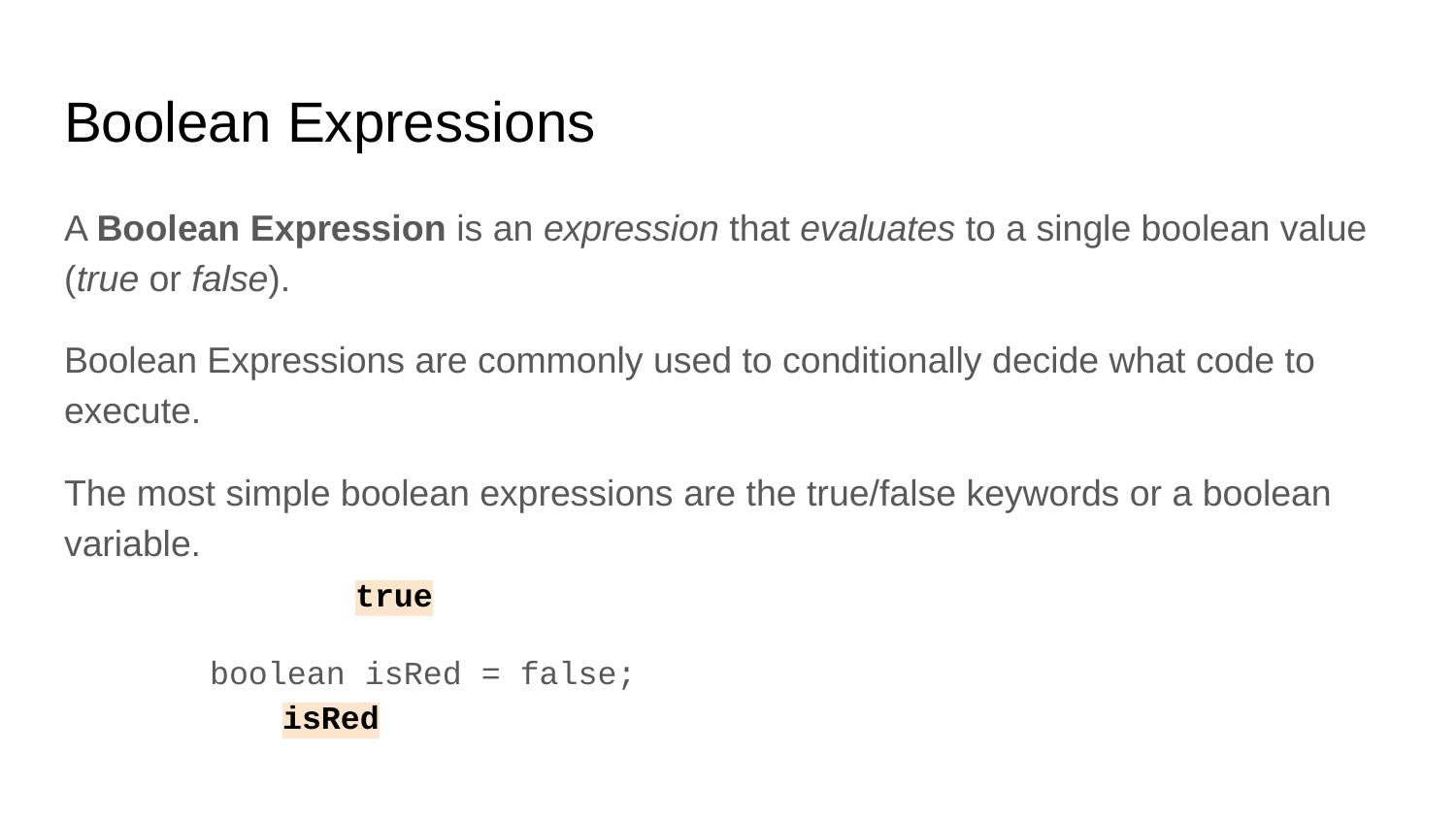

# Boolean Expressions
A Boolean Expression is an expression that evaluates to a single boolean value (true or false).
Boolean Expressions are commonly used to conditionally decide what code to execute.
The most simple boolean expressions are the true/false keywords or a boolean variable.
		true
boolean isRed = false;
	isRed